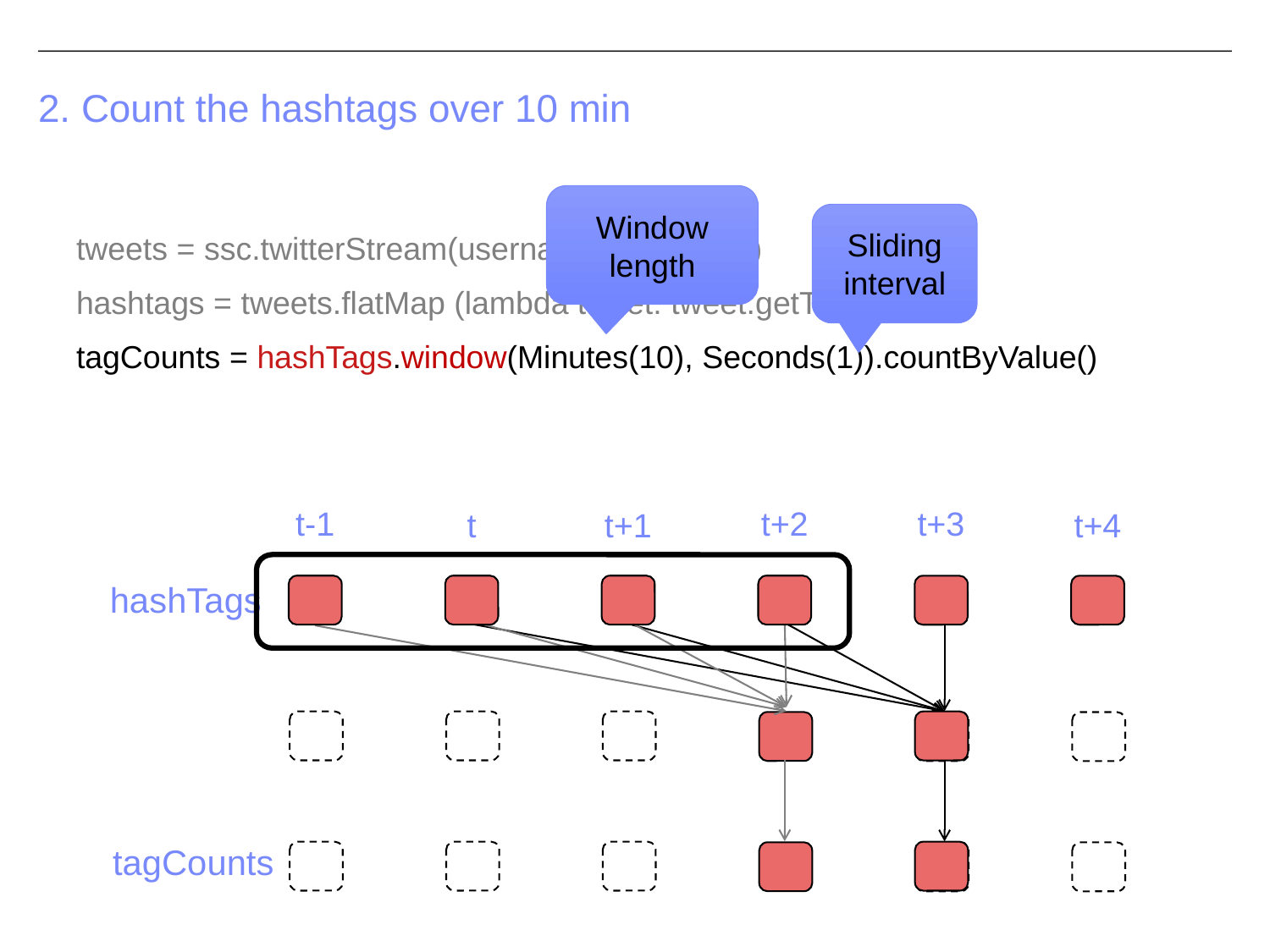

# 2. Count the hashtags over 10 min
Window length
Sliding interval
tweets = ssc.twitterStream(username, password)
hashtags = tweets.flatMap (lambda tweet: tweet.getTags())
tagCounts = hashTags.window(Minutes(10), Seconds(1)).countByValue()

t-1
t+2
t+3
t
t+1
t+4

hashTags

tagCounts